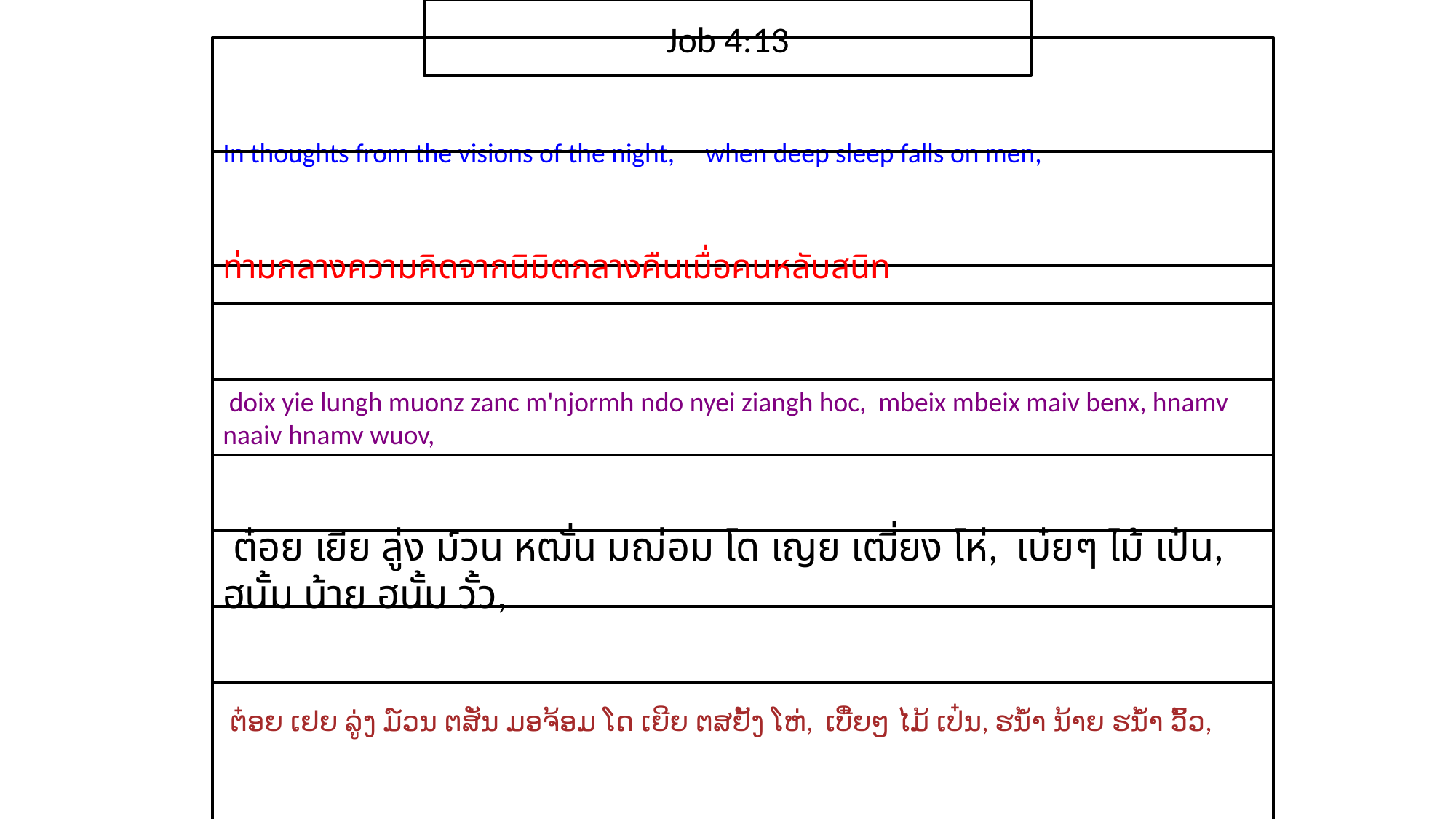

Job 4:13
In thoughts from the visions of the night,     when deep sleep falls on men,
ท่ามกลาง​ความ​คิด​จาก​นิมิต​กลางคืนเมื่อ​คน​หลับ​สนิท
 doix yie lungh muonz zanc m'njormh ndo nyei ziangh hoc,  mbeix mbeix maiv benx, hnamv naaiv hnamv wuov,
 ต๋อย เยีย ลู่ง ม์วน หฒั่น มฌ่อม โด เญย เฒี่ยง โห่,  เบ๋ยๆ ไม้ เป๋น, ฮนั้ม น้าย ฮนั้ม วั้ว,
 ຕ໋ອຍ ເຢຍ ລູ່ງ ມ໌ວນ ຕສັ່ນ ມອຈ້ອມ ໂດ ເຍີຍ ຕສຢັ້ງ ໂຫ່,  ເບີ໋ຍໆ ໄມ້ ເປ໋ນ, ຮນ້ຳ ນ້າຍ ຮນ້ຳ ວົ້ວ,